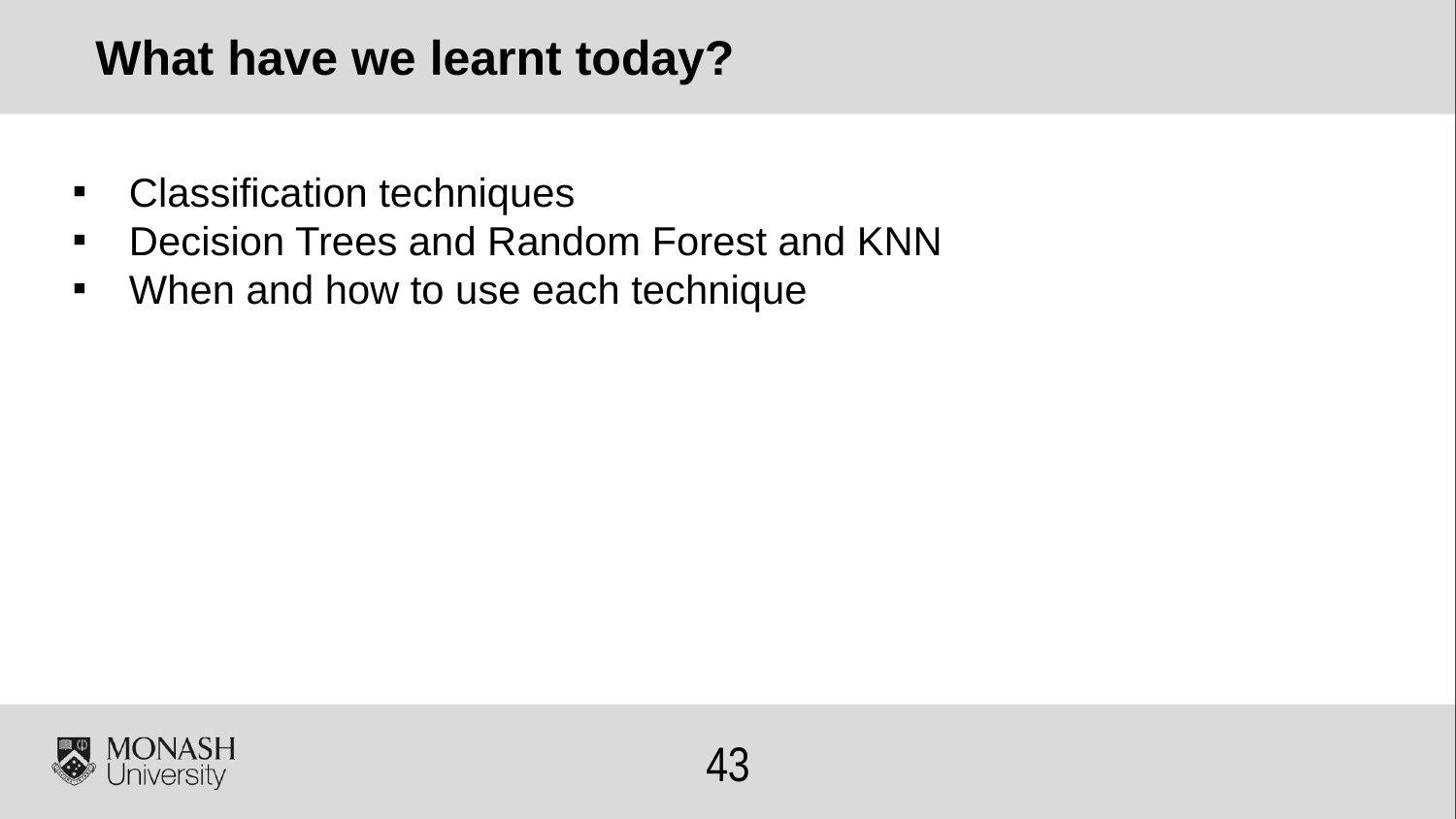

What have we learnt today?
Classification techniques
Decision Trees and Random Forest and KNN
When and how to use each technique